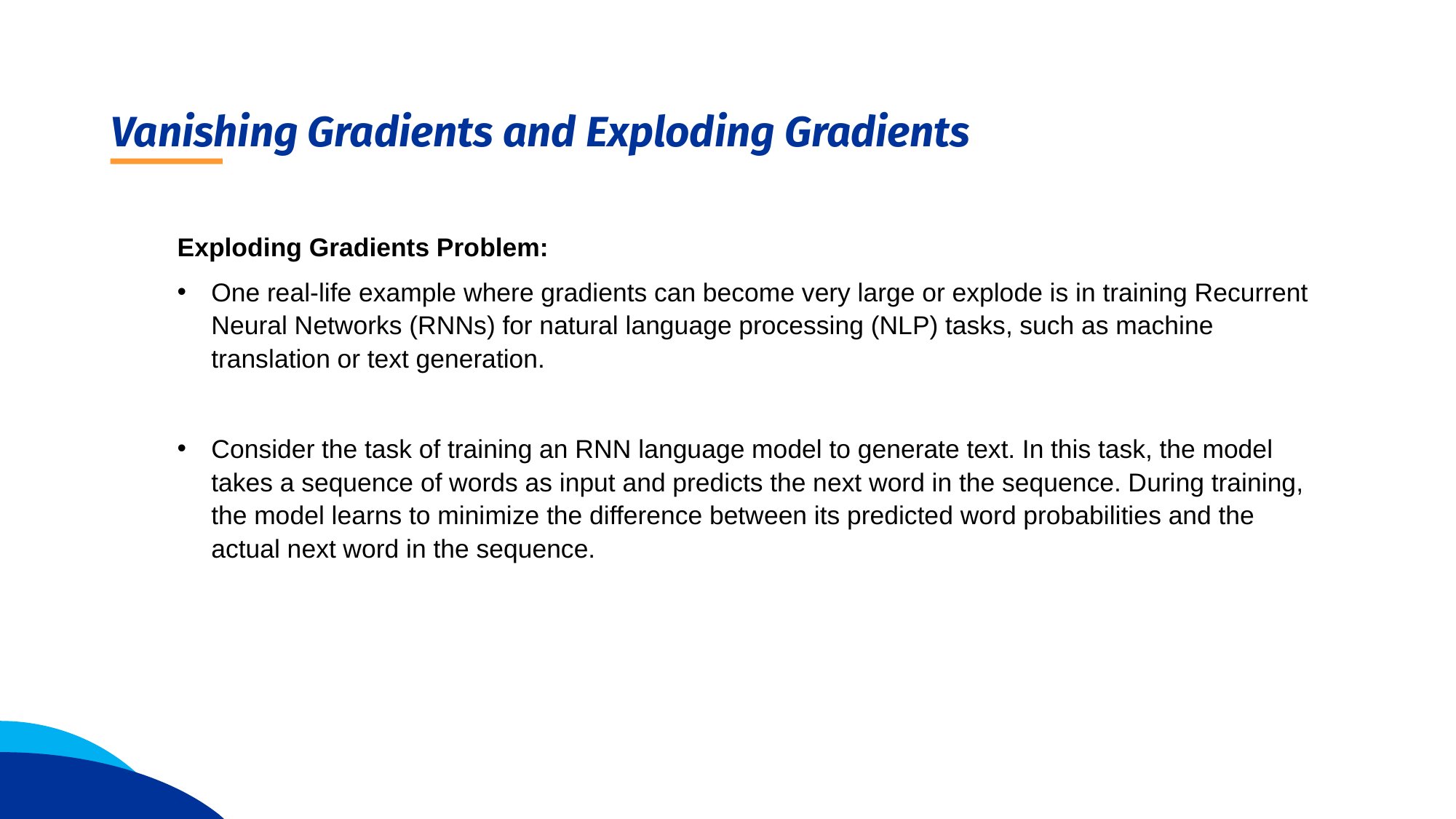

Vanishing Gradients and Exploding Gradients

Exploding Gradients Problem:
One real-life example where gradients can become very large or explode is in training Recurrent Neural Networks (RNNs) for natural language processing (NLP) tasks, such as machine translation or text generation.

Consider the task of training an RNN language model to generate text. In this task, the model takes a sequence of words as input and predicts the next word in the sequence. During training, the model learns to minimize the difference between its predicted word probabilities and the actual next word in the sequence.